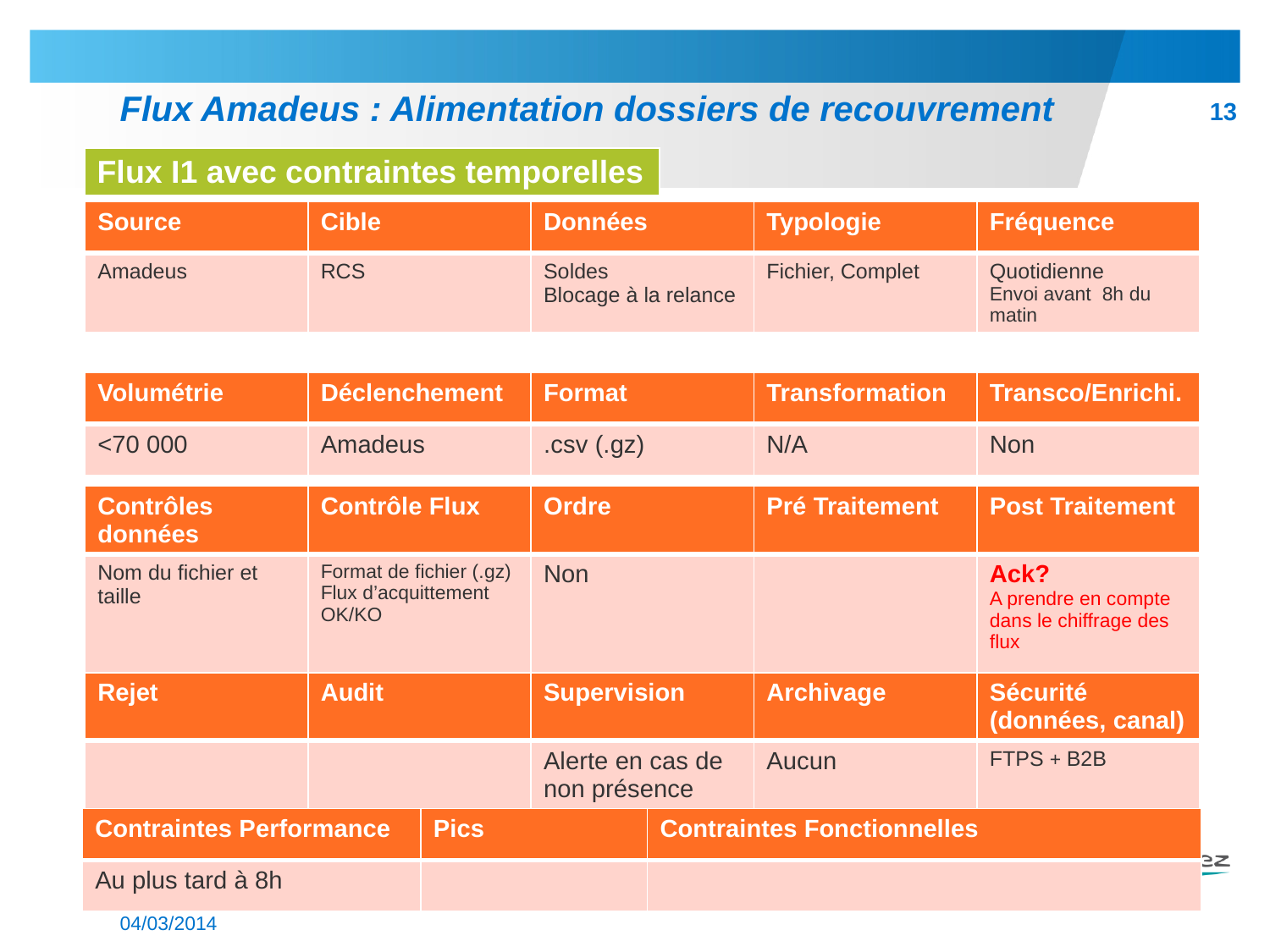

# Flux Amadeus : Alimentation dossiers de recouvrement
13

| Flux I1 avec contraintes temporelles |
| --- |
| Source | Cible | Données | Typologie | Fréquence |
| --- | --- | --- | --- | --- |
| Amadeus | RCS | Soldes Blocage à la relance | Fichier, Complet | Quotidienne Envoi avant 8h du matin |
| Volumétrie | Déclenchement | Format | Transformation | Transco/Enrichi. |
| --- | --- | --- | --- | --- |
| <70 000 | Amadeus | .csv (.gz) | N/A | Non |
| Contrôles données | Contrôle Flux | Ordre | Pré Traitement | Post Traitement |
| --- | --- | --- | --- | --- |
| Nom du fichier et taille | Format de fichier (.gz) Flux d’acquittement OK/KO | Non |  | Ack? A prendre en compte dans le chiffrage des flux |
| Rejet | Audit | Supervision | Archivage | Sécurité (données, canal) |
| --- | --- | --- | --- | --- |
|  |  | Alerte en cas de non présence | Aucun | FTPS + B2B |
| Contraintes Performance | Pics | Contraintes Fonctionnelles |
| --- | --- | --- |
| Au plus tard à 8h |  |  |
04/03/2014